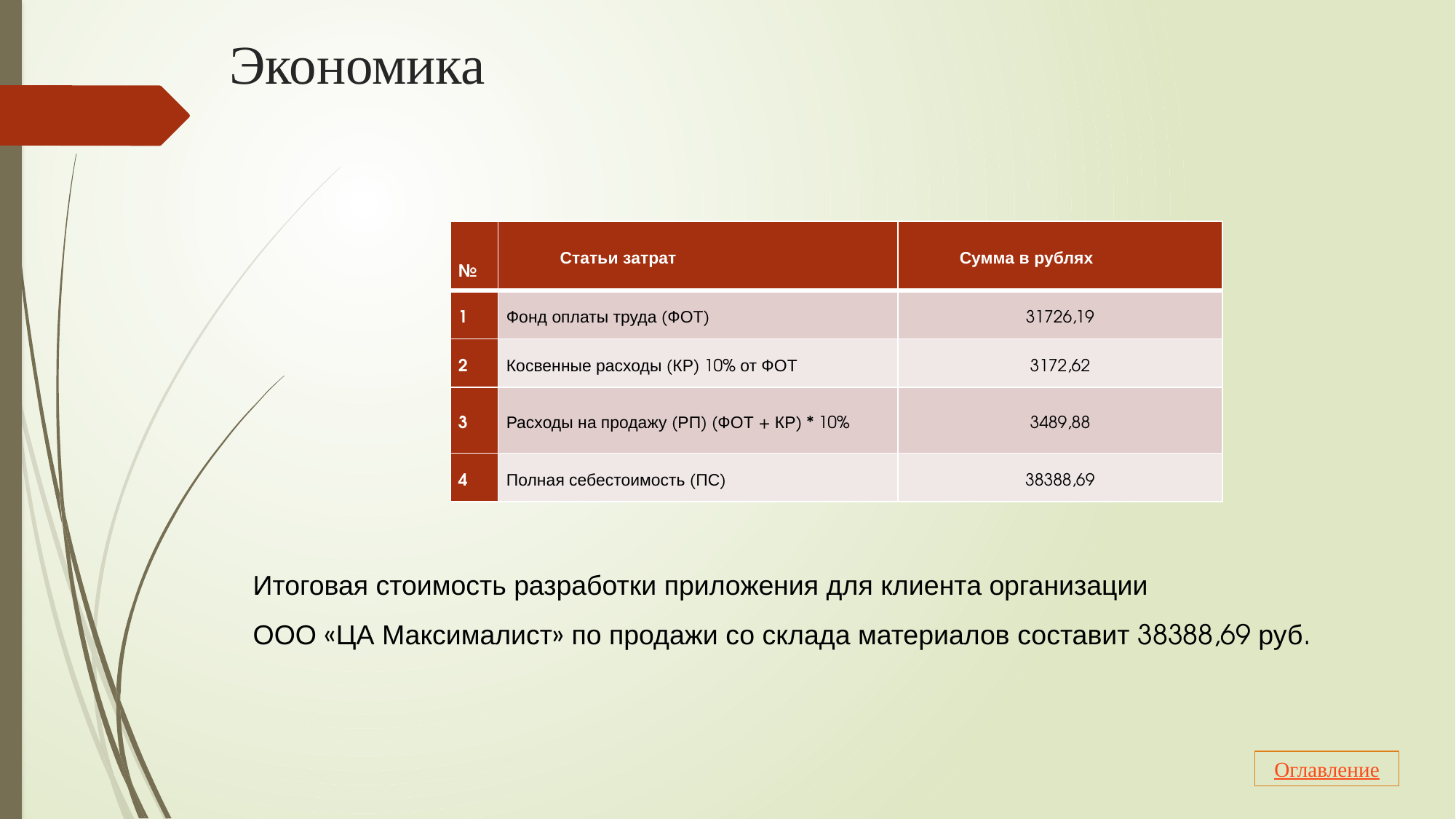

# Экономика
| № | Статьи затрат | Сумма в рублях |
| --- | --- | --- |
| 1 | Фонд оплаты труда (ФОТ) | 31726,19 |
| 2 | Косвенные расходы (КР) 10% от ФОТ | 3172,62 |
| 3 | Расходы на продажу (РП) (ФОТ + КР) \* 10% | 3489,88 |
| 4 | Полная себестоимость (ПС) | 38388,69 |
Итоговая стоимость разработки приложения для клиента организации
ООО «ЦА Максималист» по продажи со склада материалов составит 38388,69 руб.
Оглавление